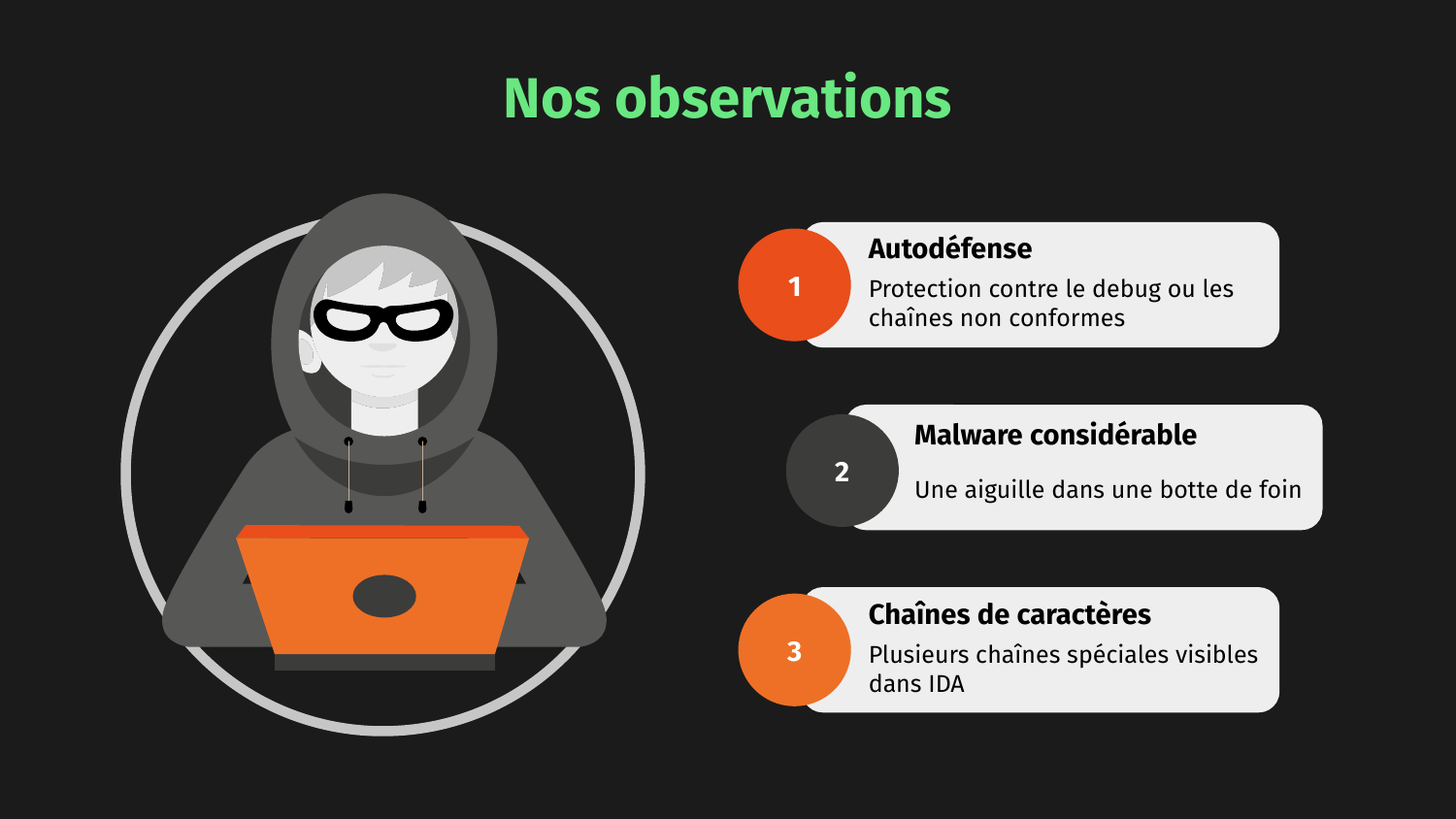

# Nos observations

Autodéfense
Protection contre le debug ou les chaînes non conformes

1

Malware considérable
Une aiguille dans une botte de foin

2

Chaînes de caractères
Plusieurs chaînes spéciales visibles dans IDA
3